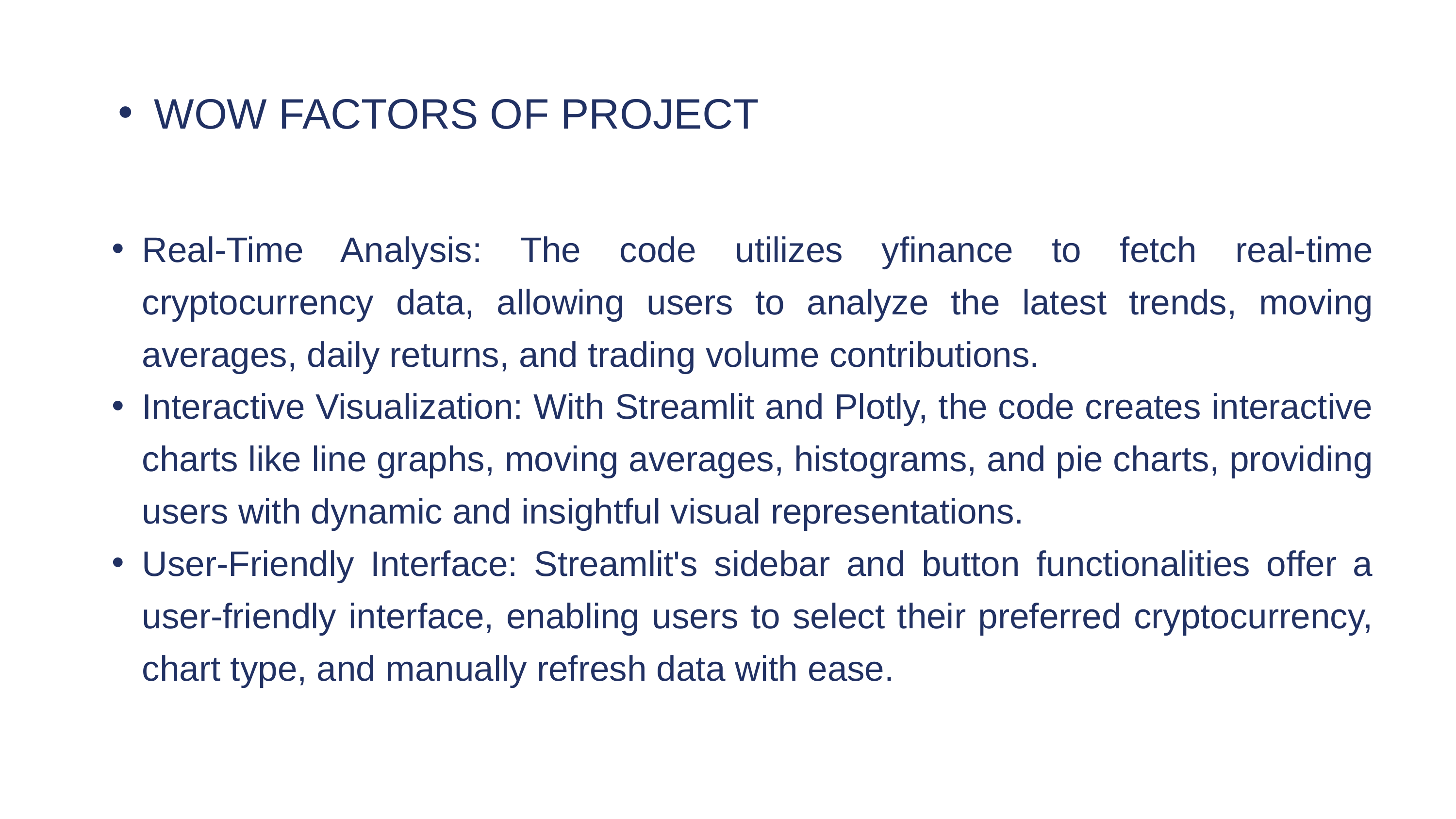

WOW FACTORS OF PROJECT
Real-Time Analysis: The code utilizes yfinance to fetch real-time cryptocurrency data, allowing users to analyze the latest trends, moving averages, daily returns, and trading volume contributions.
Interactive Visualization: With Streamlit and Plotly, the code creates interactive charts like line graphs, moving averages, histograms, and pie charts, providing users with dynamic and insightful visual representations.
User-Friendly Interface: Streamlit's sidebar and button functionalities offer a user-friendly interface, enabling users to select their preferred cryptocurrency, chart type, and manually refresh data with ease.